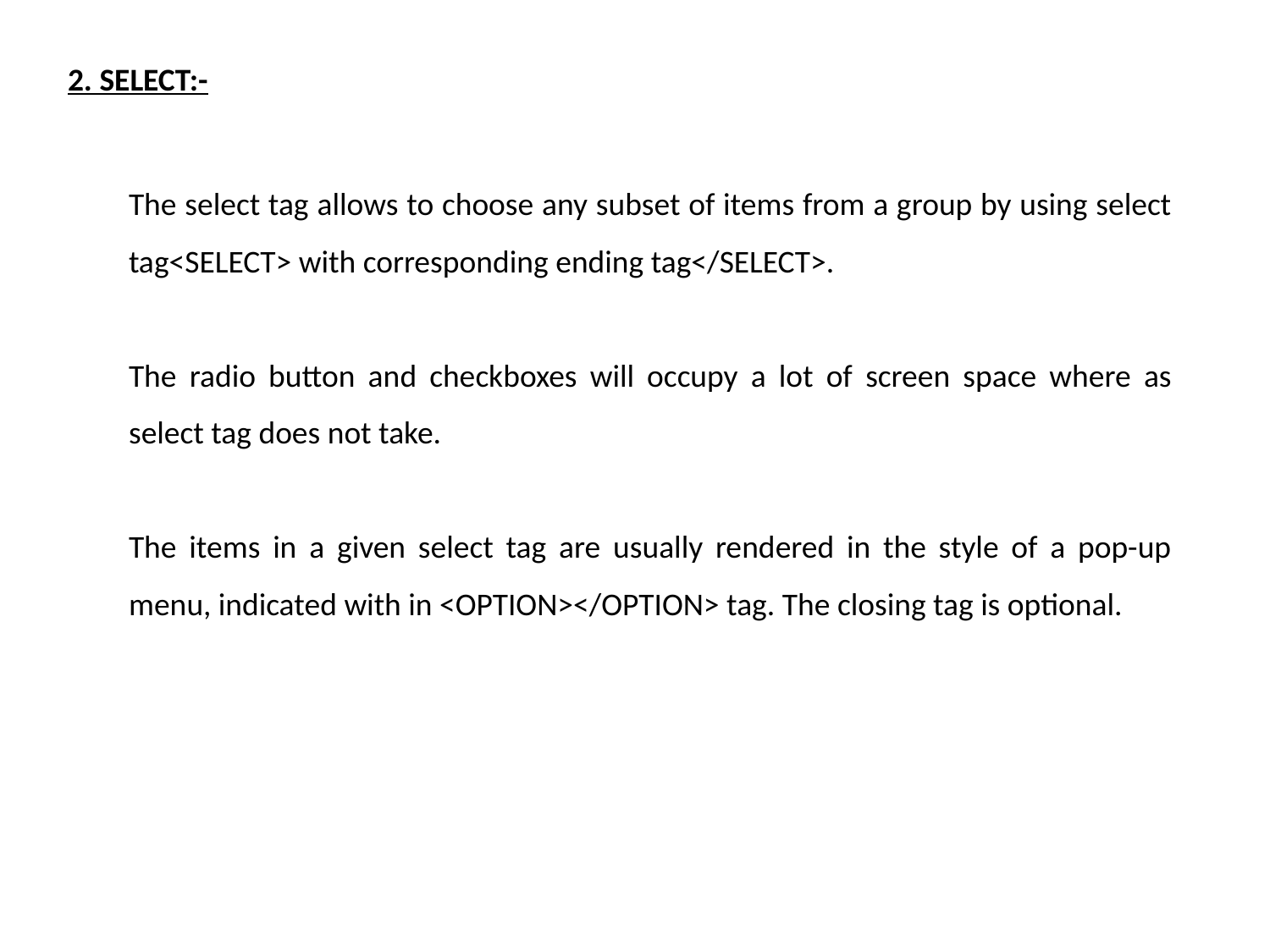

2. SELECT:-
The select tag allows to choose any subset of items from a group by using select tag<SELECT> with corresponding ending tag</SELECT>.

The radio button and checkboxes will occupy a lot of screen space where as select tag does not take.

The items in a given select tag are usually rendered in the style of a pop-up menu, indicated with in <OPTION></OPTION> tag. The closing tag is optional.